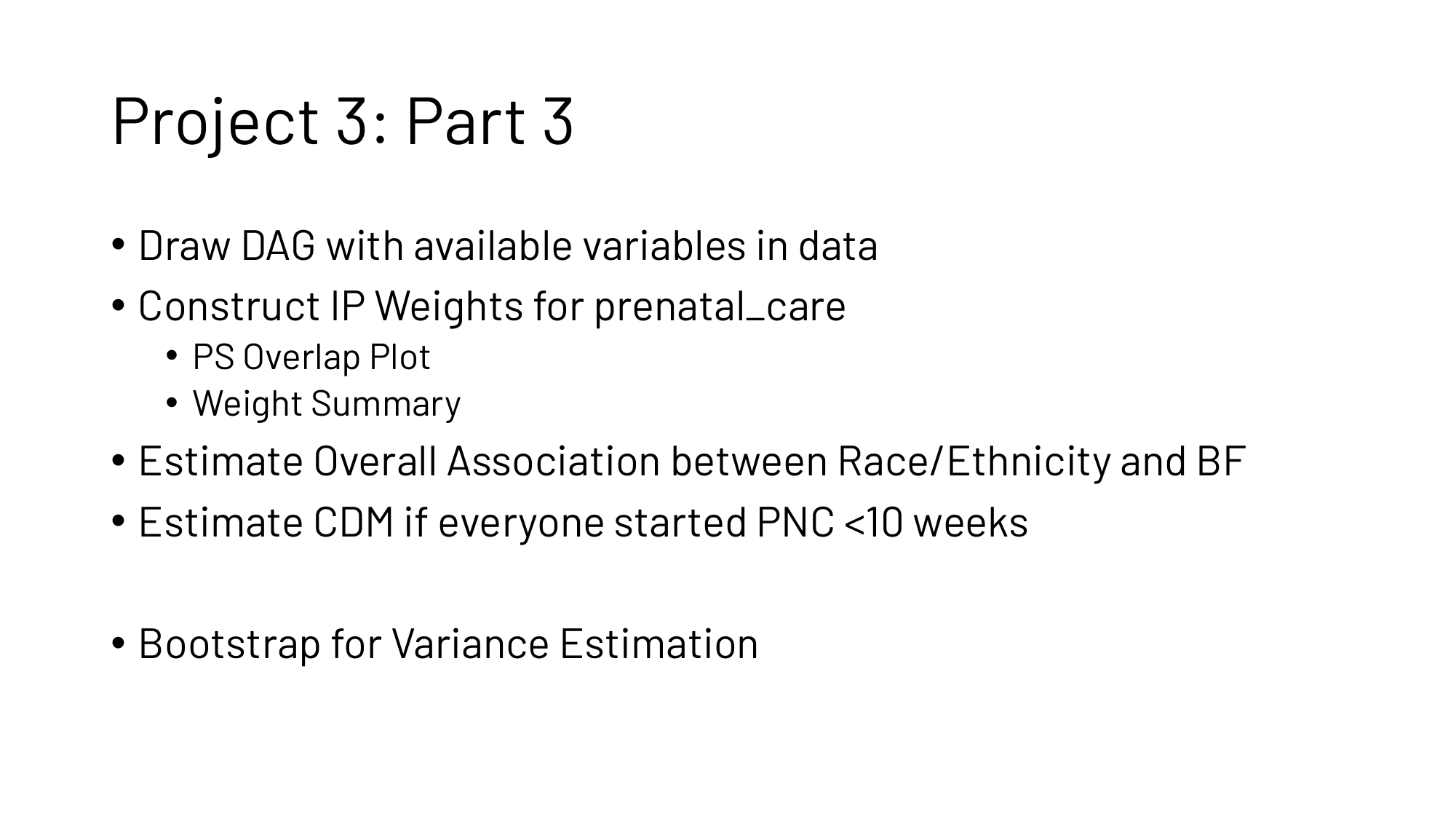

# Project 3: Part 3
Draw DAG with available variables in data
Construct IP Weights for prenatal_care
PS Overlap Plot
Weight Summary
Estimate Overall Association between Race/Ethnicity and BF
Estimate CDM if everyone started PNC <10 weeks

Bootstrap for Variance Estimation